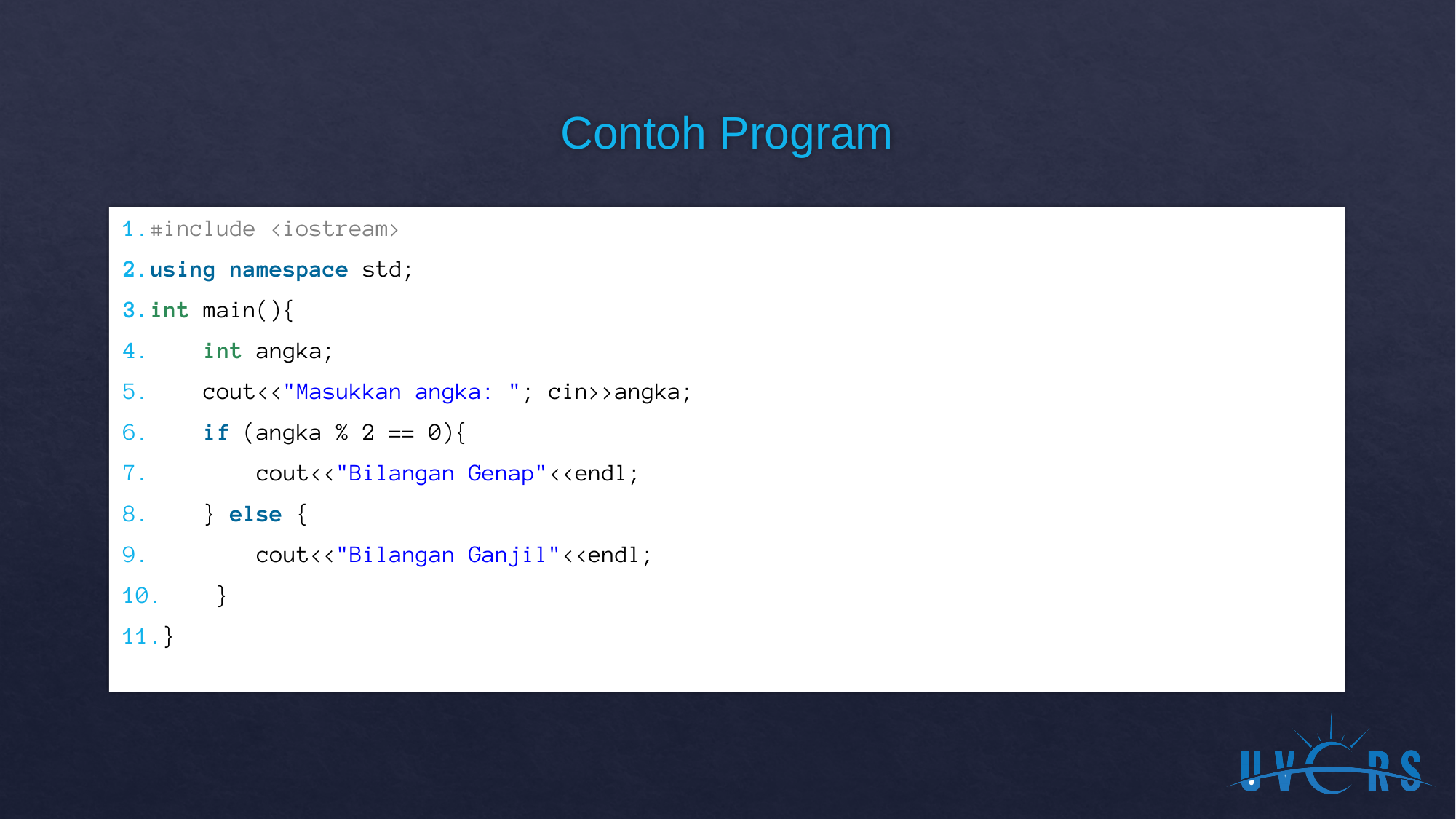

# Contoh Program
#include <iostream>
using namespace std;
int main(){
    int angka;
    cout<<"Masukkan angka: "; cin>>angka;
    if (angka % 2 == 0){
        cout<<"Bilangan Genap"<<endl;
    } else {
        cout<<"Bilangan Ganjil"<<endl;
    }
}